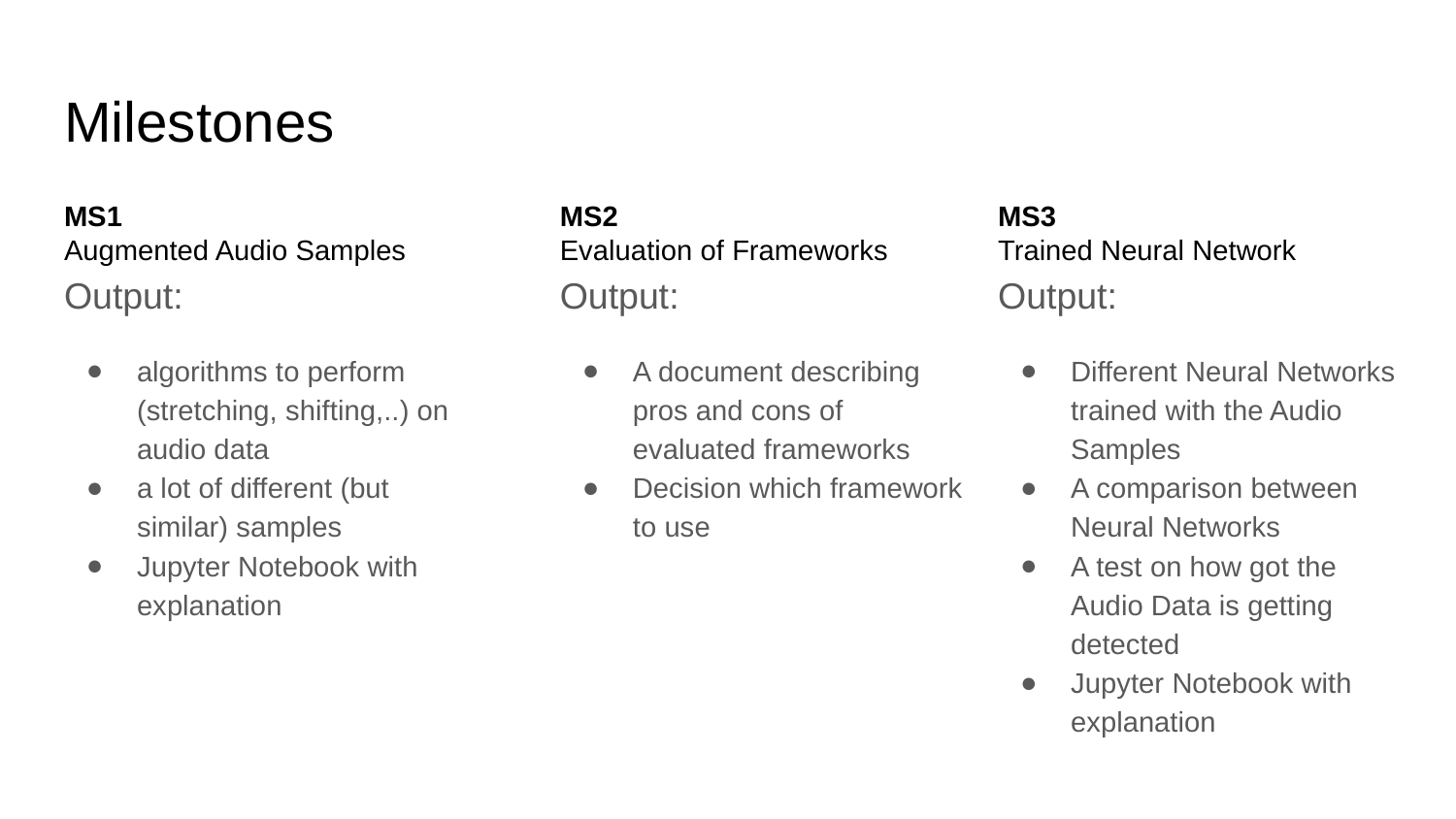

# Milestones
MS1
Augmented Audio Samples
Output:
algorithms to perform (stretching, shifting,..) on audio data
a lot of different (but similar) samples
Jupyter Notebook with explanation
MS2
Evaluation of Frameworks
Output:
A document describing pros and cons of evaluated frameworks
Decision which framework to use
MS3
Trained Neural Network
Output:
Different Neural Networks trained with the Audio Samples
A comparison between Neural Networks
A test on how got the Audio Data is getting detected
Jupyter Notebook with explanation